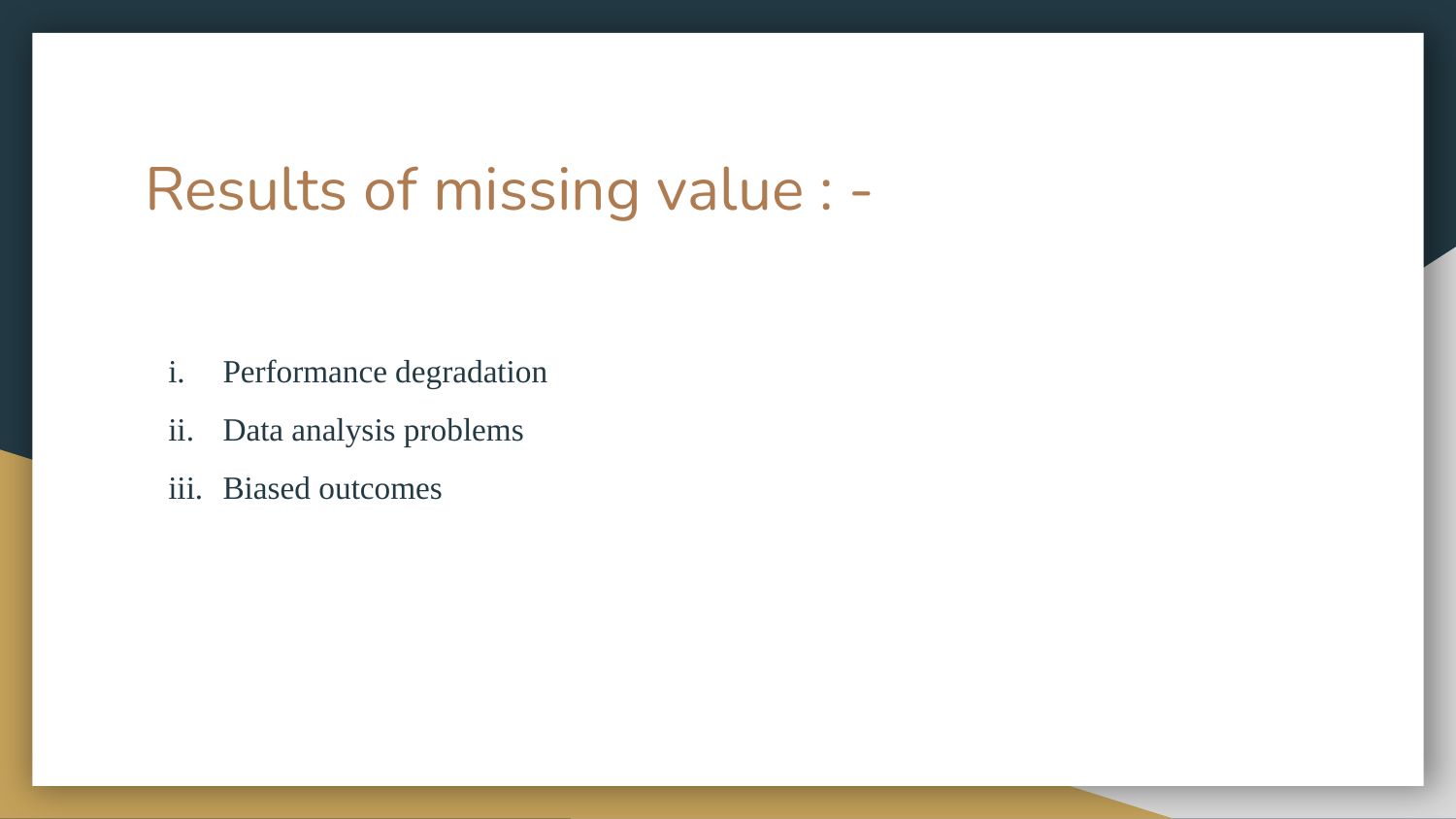

# Results of missing value : -
Performance degradation
Data analysis problems
Biased outcomes